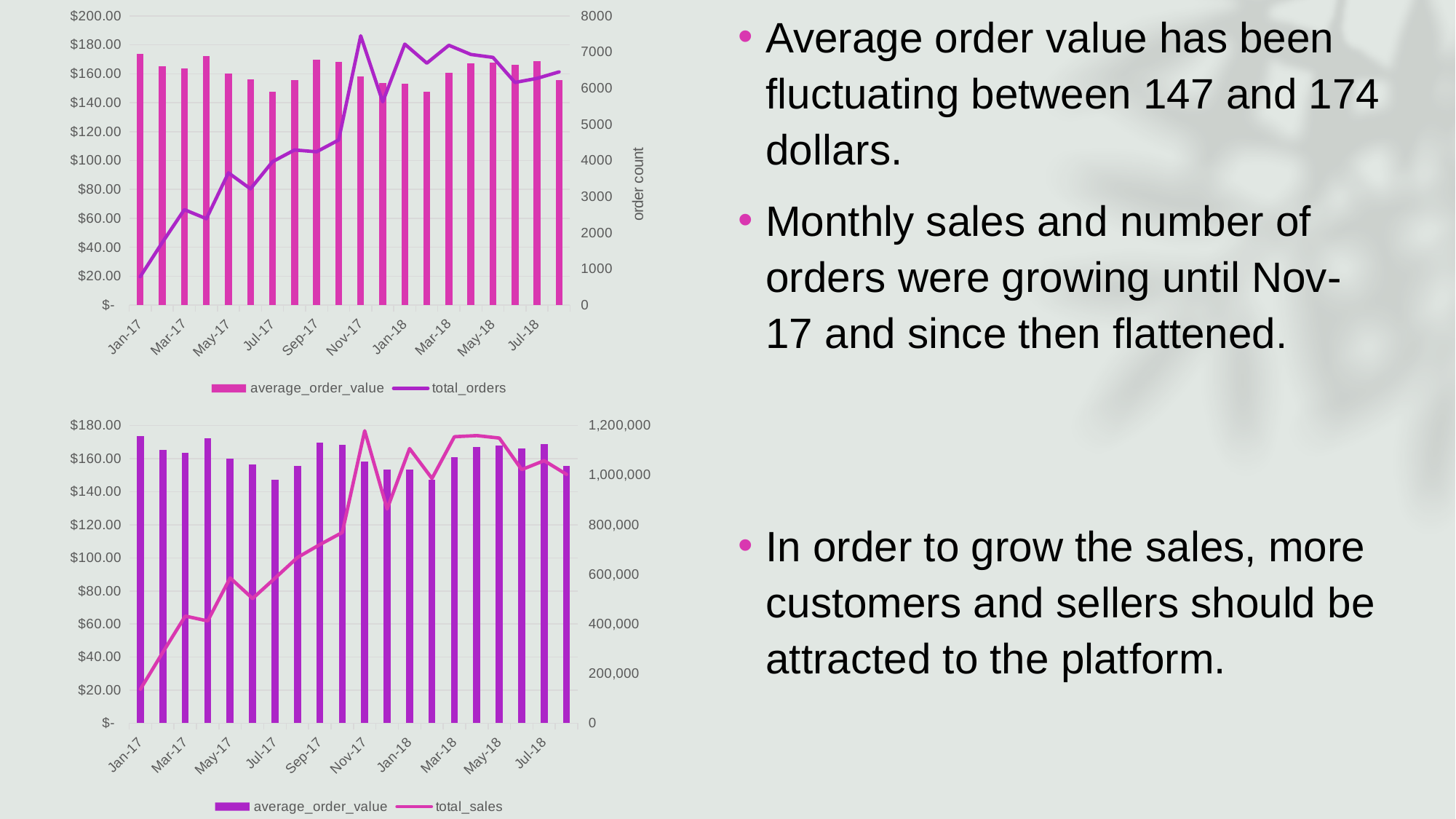

### Chart

| Category | average_order_value | total_orders |
|---|---|---|
| 42736 | 173.87641318124238 | 789.0 |
| 42767 | 165.19366416618575 | 1733.0 |
| 42795 | 163.5928019689508 | 2641.0 |
| 42826 | 172.4894353826851 | 2391.0 |
| 42856 | 160.1614617486345 | 3660.0 |
| 42887 | 156.3453652471248 | 3217.0 |
| 42917 | 147.3851398337111 | 3969.0 |
| 42948 | 155.64980200326087 | 4293.0 |
| 42979 | 169.78527221305703 | 4243.0 |
| 43009 | 168.4133909807358 | 4568.0 |
| 43040 | 158.2530895181852 | 7451.0 |
| 43070 | 153.546804765292 | 5624.0 |
| 43101 | 153.36591274238265 | 7220.0 |
| 43132 | 147.4318733193903 | 6694.0 |
| 43160 | 160.70211741791826 | 7188.0 |
| 43191 | 167.2480588404956 | 6934.0 |
| 43221 | 167.77788121990372 | 6853.0 |
| 43252 | 166.0190113636365 | 6160.0 |
| 43282 | 168.775391359796 | 6273.0 |
| 43313 | 155.5034826410409 | 6452.0 |
Average order value has been fluctuating between 147 and 174 dollars.
Monthly sales and number of orders were growing until Nov-17 and since then flattened.

In order to grow the sales, more customers and sellers should be attracted to the platform.

### Chart

| Category | average_order_value | total_sales |
|---|---|---|
| 42736 | 173.87641318124238 | 137188.48999999987 |
| 42767 | 165.19366416618575 | 286280.6199999996 |
| 42795 | 163.5928019689508 | 432048.5900000009 |
| 42826 | 172.4894353826851 | 412422.2400000006 |
| 42856 | 160.1614617486345 | 586190.9500000026 |
| 42887 | 156.3453652471248 | 502963.0400000031 |
| 42917 | 147.3851398337111 | 584971.6200000041 |
| 42948 | 155.64980200326087 | 668204.6000000013 |
| 42979 | 169.78527221305703 | 720398.9099999988 |
| 43009 | 168.4133909807358 | 769312.37 |
| 43040 | 158.2530895181852 | 1179143.7700000047 |
| 43070 | 153.546804765292 | 863547.2299999993 |
| 43101 | 153.36591274238265 | 1107301.8900000015 |
| 43132 | 147.4318733193903 | 986908.9600000016 |
| 43160 | 160.70211741791826 | 1155126.8199999903 |
| 43191 | 167.2480588404956 | 1159698.0399999956 |
| 43221 | 167.77788121990372 | 1149781.8199999984 |
| 43252 | 166.0190113636365 | 1022677.1099999963 |
| 43282 | 168.775391359796 | 1058728.0300000005 |
| 43313 | 155.5034826410409 | 1003308.4699999993 |